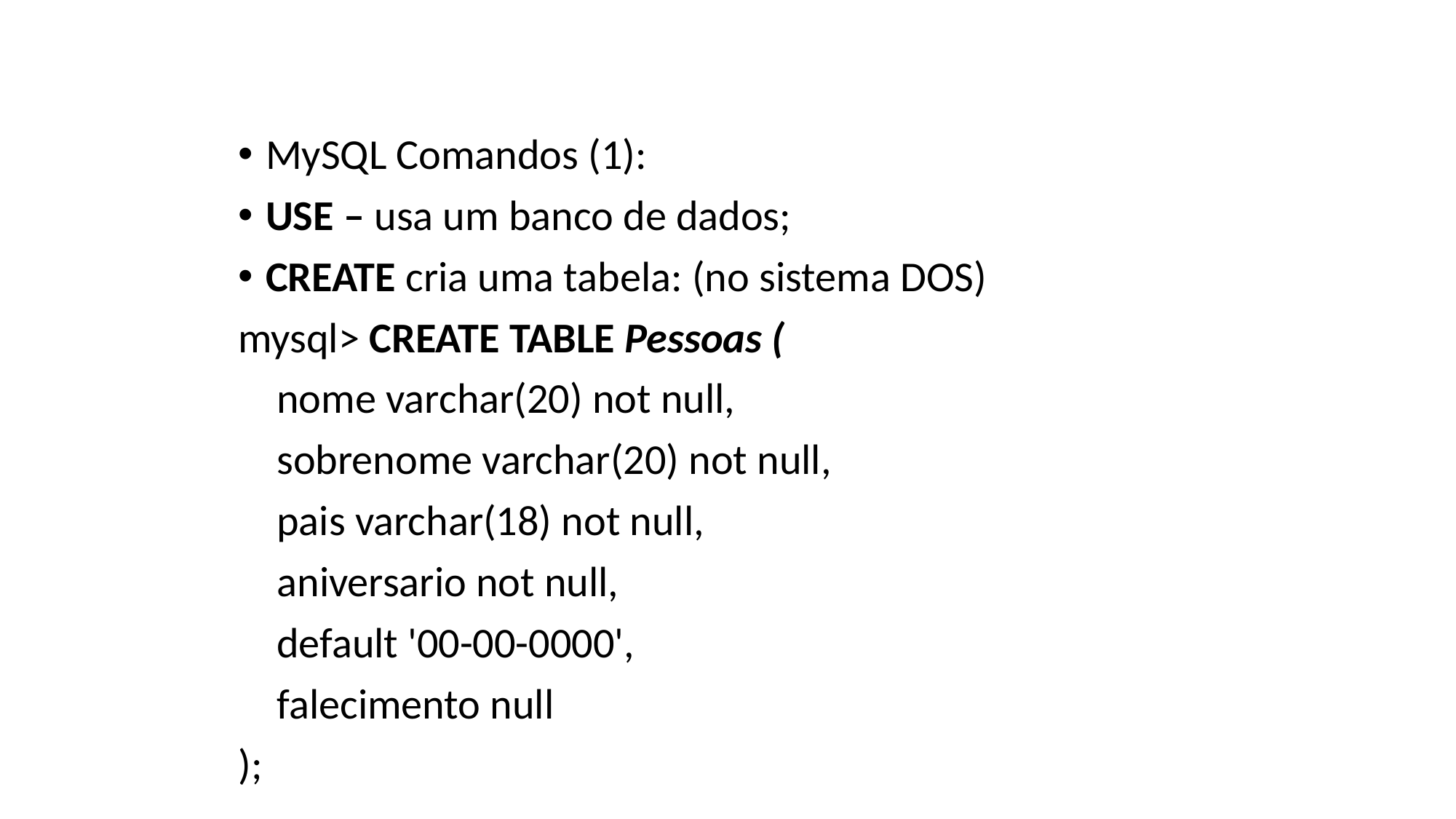

# MySQL Comandos (1):
USE – usa um banco de dados;
CREATE cria uma tabela: (no sistema DOS)
mysql> CREATE TABLE Pessoas (
    nome varchar(20) not null,
    sobrenome varchar(20) not null,
    pais varchar(18) not null,
    aniversario not null,
    default '00-00-0000',
    falecimento null
);